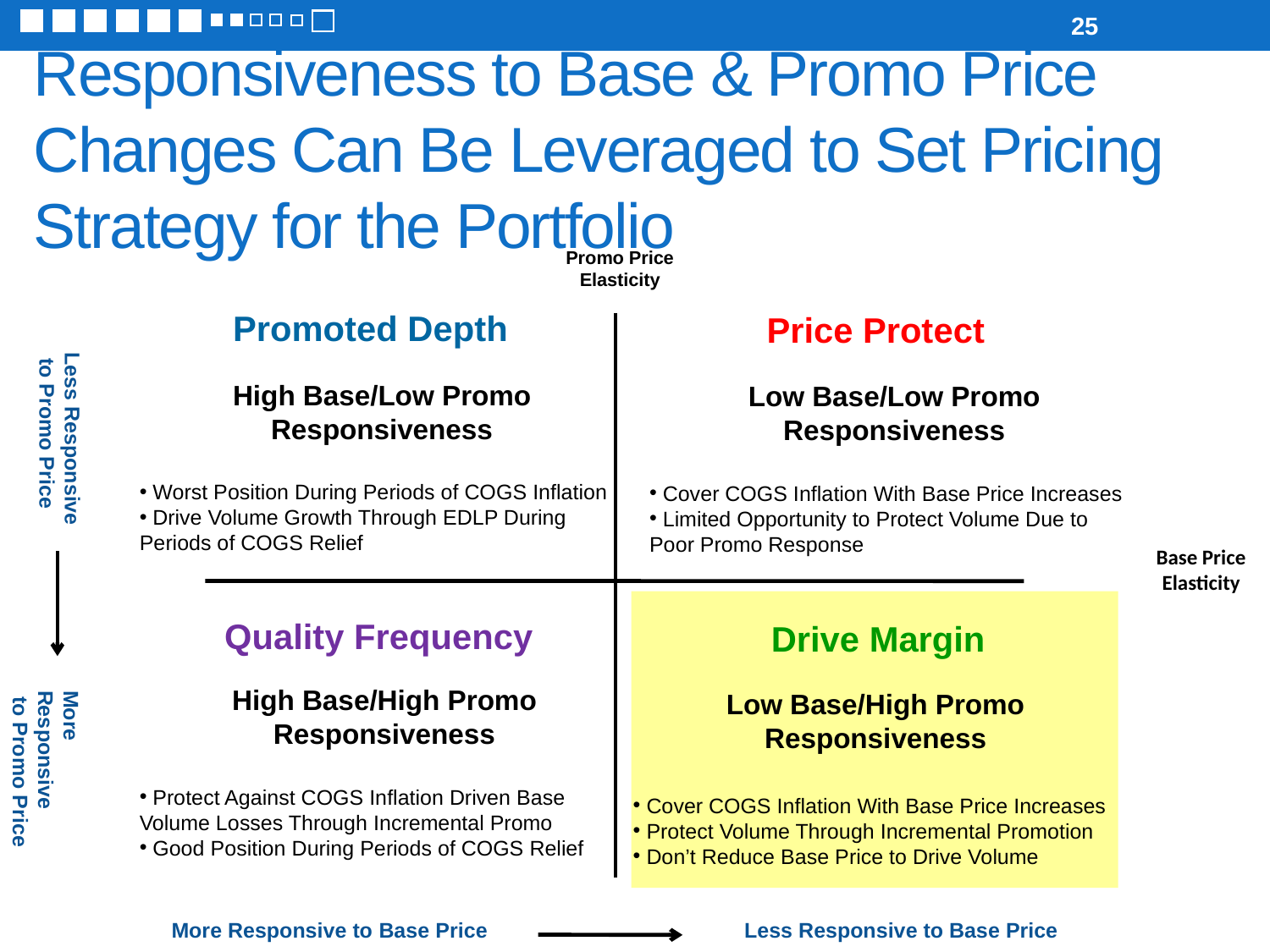

25

# Responsiveness to Base & Promo Price Changes Can Be Leveraged to Set Pricing Strategy for the Portfolio
Promo Price Elasticity
Promoted Depth
High Base/Low Promo Responsiveness
 Worst Position During Periods of COGS Inflation
 Drive Volume Growth Through EDLP During Periods of COGS Relief
Price Protect
Low Base/Low Promo Responsiveness
 Cover COGS Inflation With Base Price Increases
 Limited Opportunity to Protect Volume Due to Poor Promo Response
Less Responsive
 to Promo Price
Base Price Elasticity

Quality Frequency
High Base/High Promo Responsiveness
 Protect Against COGS Inflation Driven Base Volume Losses Through Incremental Promo
 Good Position During Periods of COGS Relief

Drive Margin
More Responsive
 to Promo Price
Low Base/High Promo Responsiveness
 Cover COGS Inflation With Base Price Increases
 Protect Volume Through Incremental Promotion
 Don’t Reduce Base Price to Drive Volume
More Responsive to Base Price
Less Responsive to Base Price